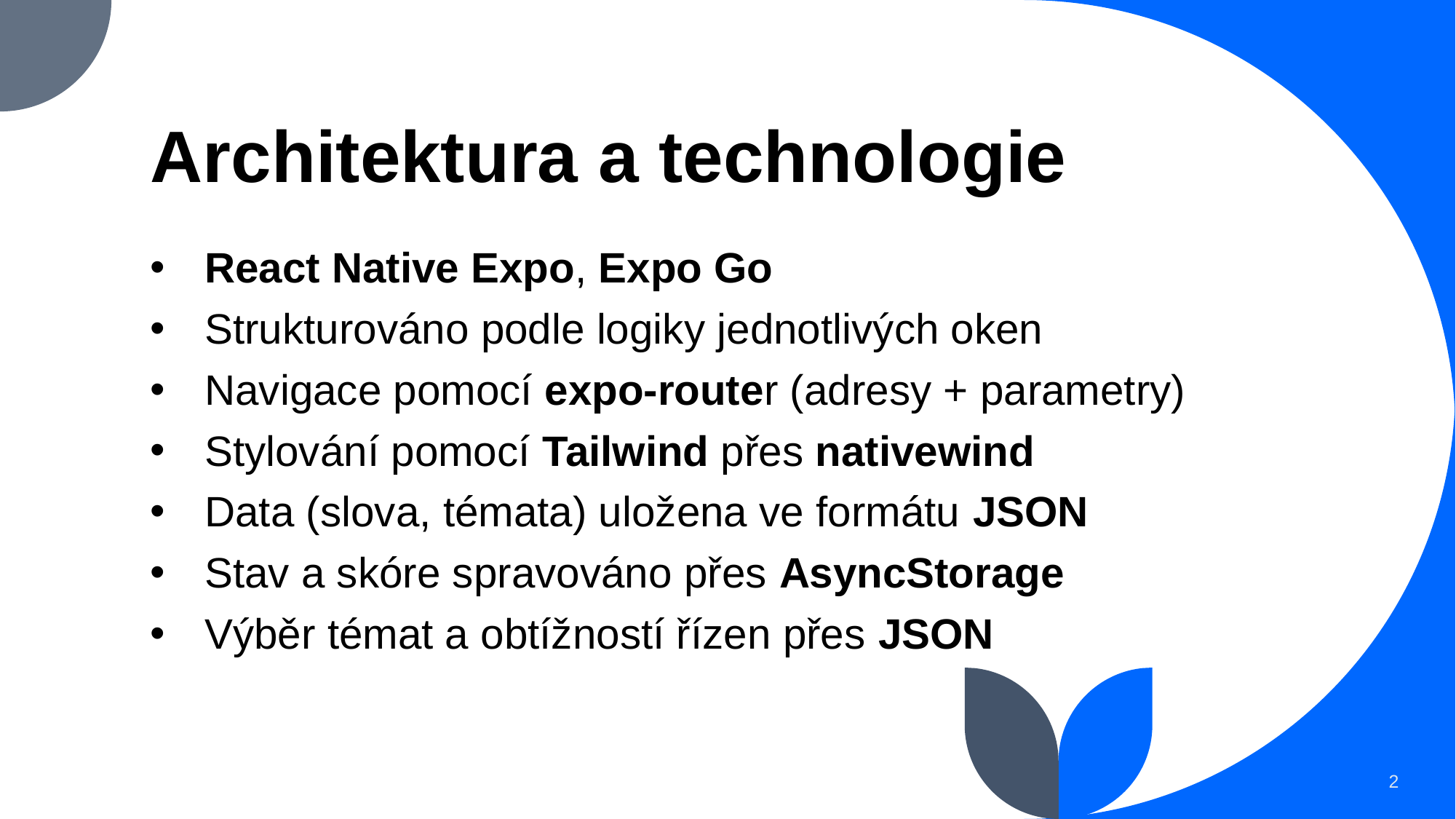

# Architektura a technologie
React Native Expo, Expo Go
Strukturováno podle logiky jednotlivých oken
Navigace pomocí expo-router (adresy + parametry)
Stylování pomocí Tailwind přes nativewind
Data (slova, témata) uložena ve formátu JSON
Stav a skóre spravováno přes AsyncStorage
Výběr témat a obtížností řízen přes JSON
2